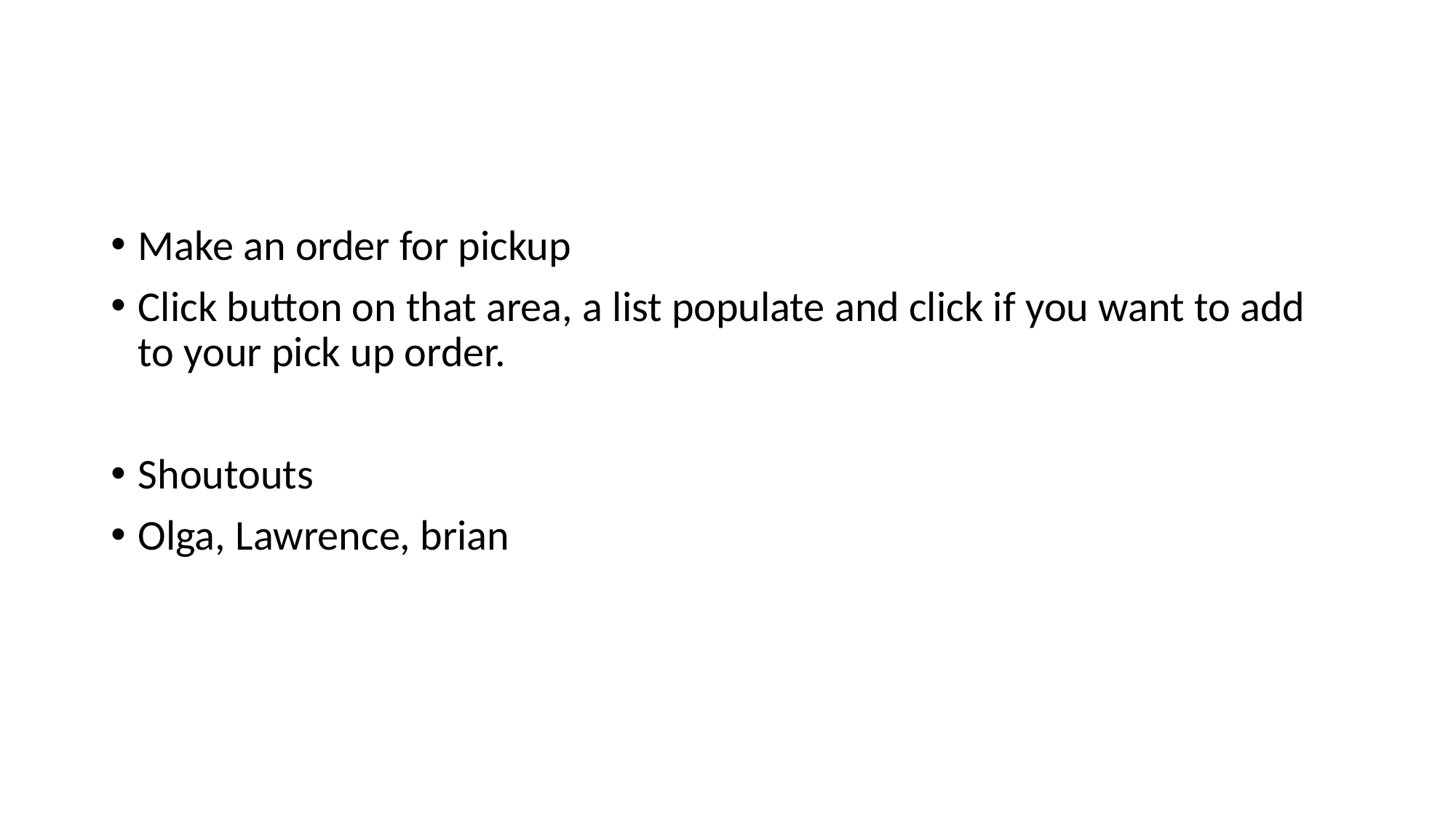

#
Make an order for pickup
Click button on that area, a list populate and click if you want to add to your pick up order.

Shoutouts
Olga, Lawrence, brian